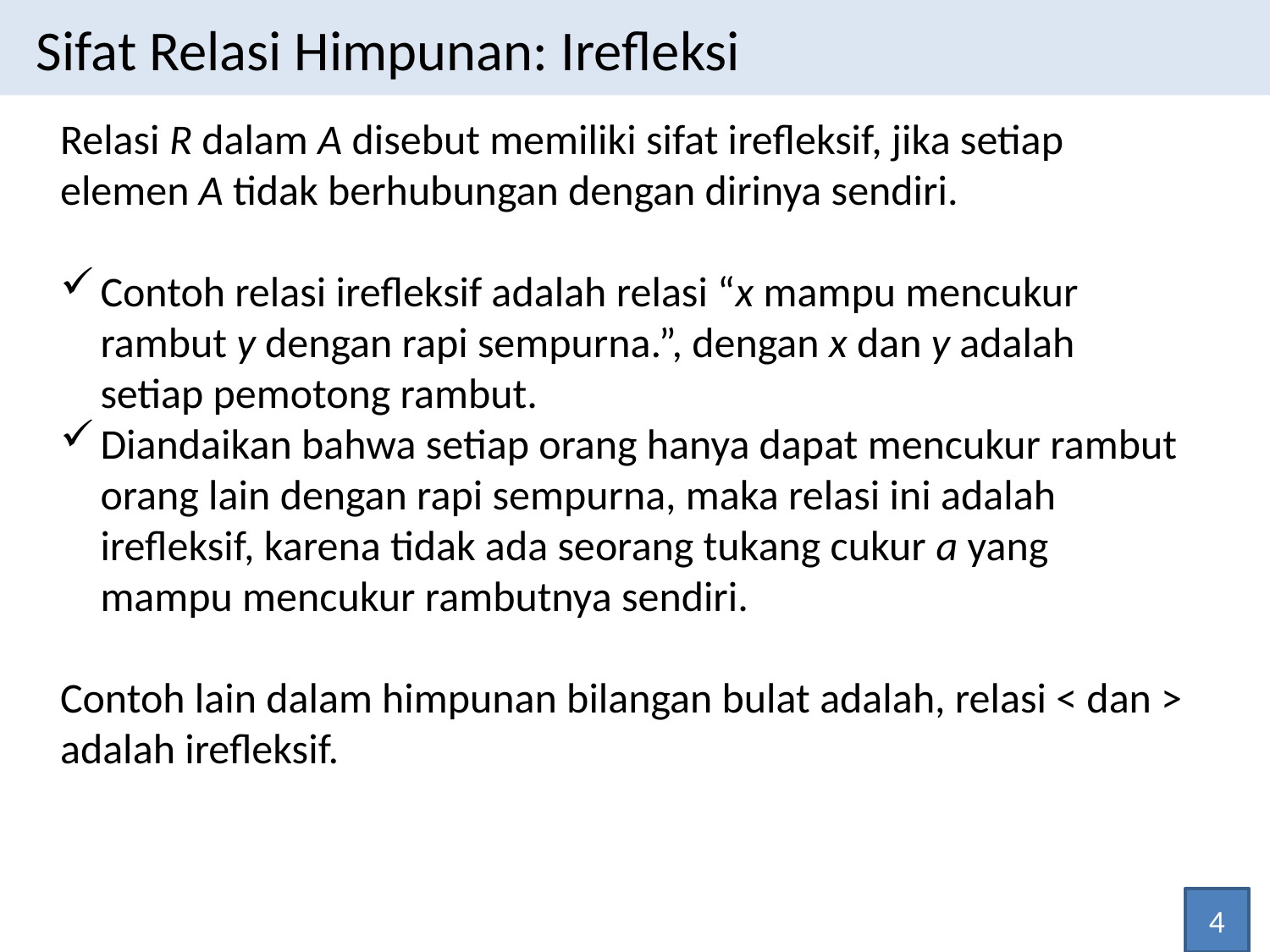

Sifat Relasi Himpunan: Irefleksi
Relasi R dalam A disebut memiliki sifat irefleksif, jika setiap elemen A tidak berhubungan dengan dirinya sendiri.

Contoh relasi irefleksif adalah relasi “x mampu mencukur rambut y dengan rapi sempurna.”, dengan x dan y adalah setiap pemotong rambut.
Diandaikan bahwa setiap orang hanya dapat mencukur rambut orang lain dengan rapi sempurna, maka relasi ini adalah irefleksif, karena tidak ada seorang tukang cukur a yang mampu mencukur rambutnya sendiri.

Contoh lain dalam himpunan bilangan bulat adalah, relasi < dan > adalah irefleksif.
4